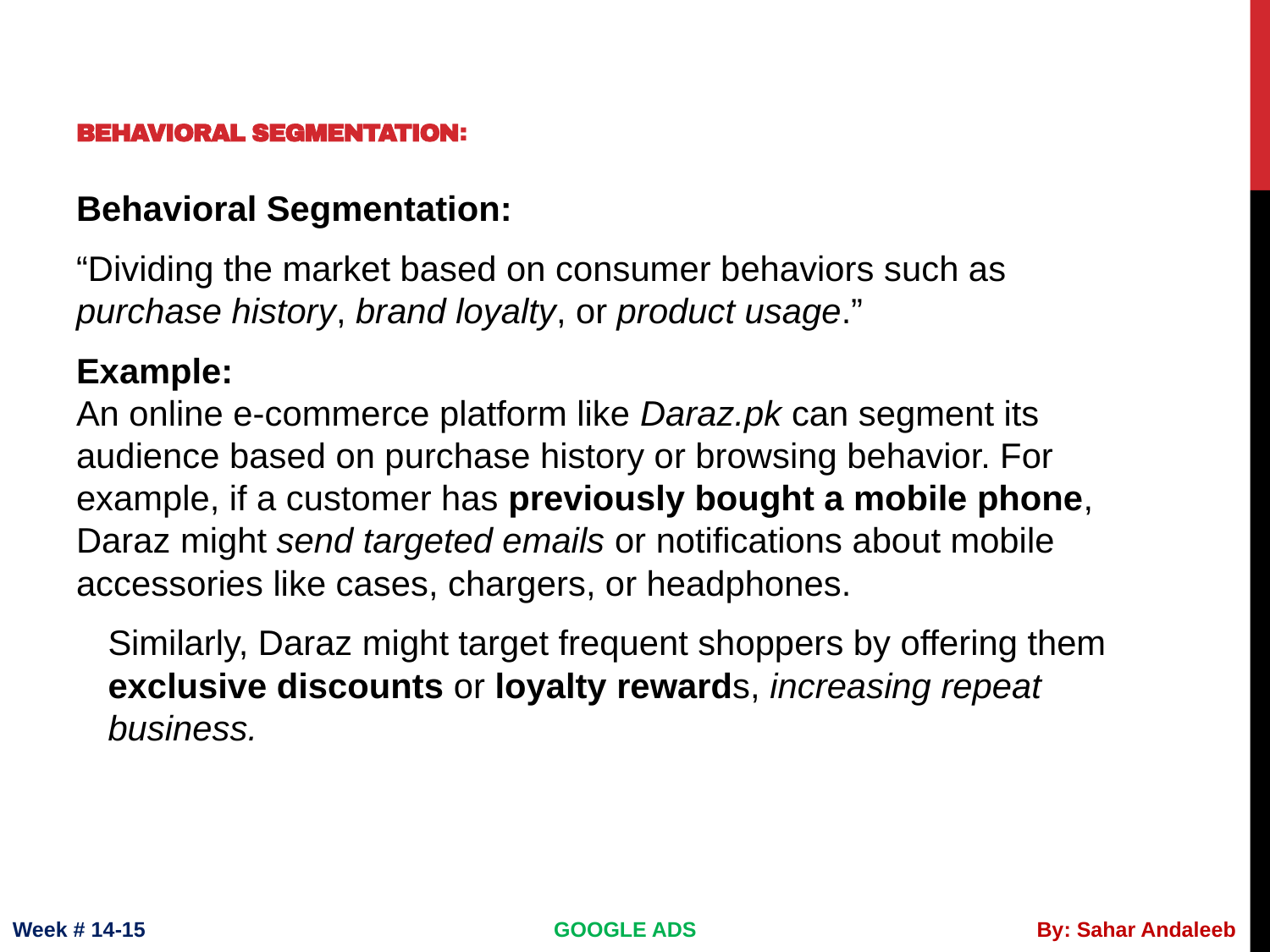

# Behavioral Segmentation:
Behavioral Segmentation:
“Dividing the market based on consumer behaviors such as purchase history, brand loyalty, or product usage.”
Example:
An online e-commerce platform like Daraz.pk can segment its audience based on purchase history or browsing behavior. For example, if a customer has previously bought a mobile phone, Daraz might send targeted emails or notifications about mobile accessories like cases, chargers, or headphones.
Similarly, Daraz might target frequent shoppers by offering them exclusive discounts or loyalty rewards, increasing repeat business.

Week # 14-15
GOOGLE ADS
By: Sahar Andaleeb